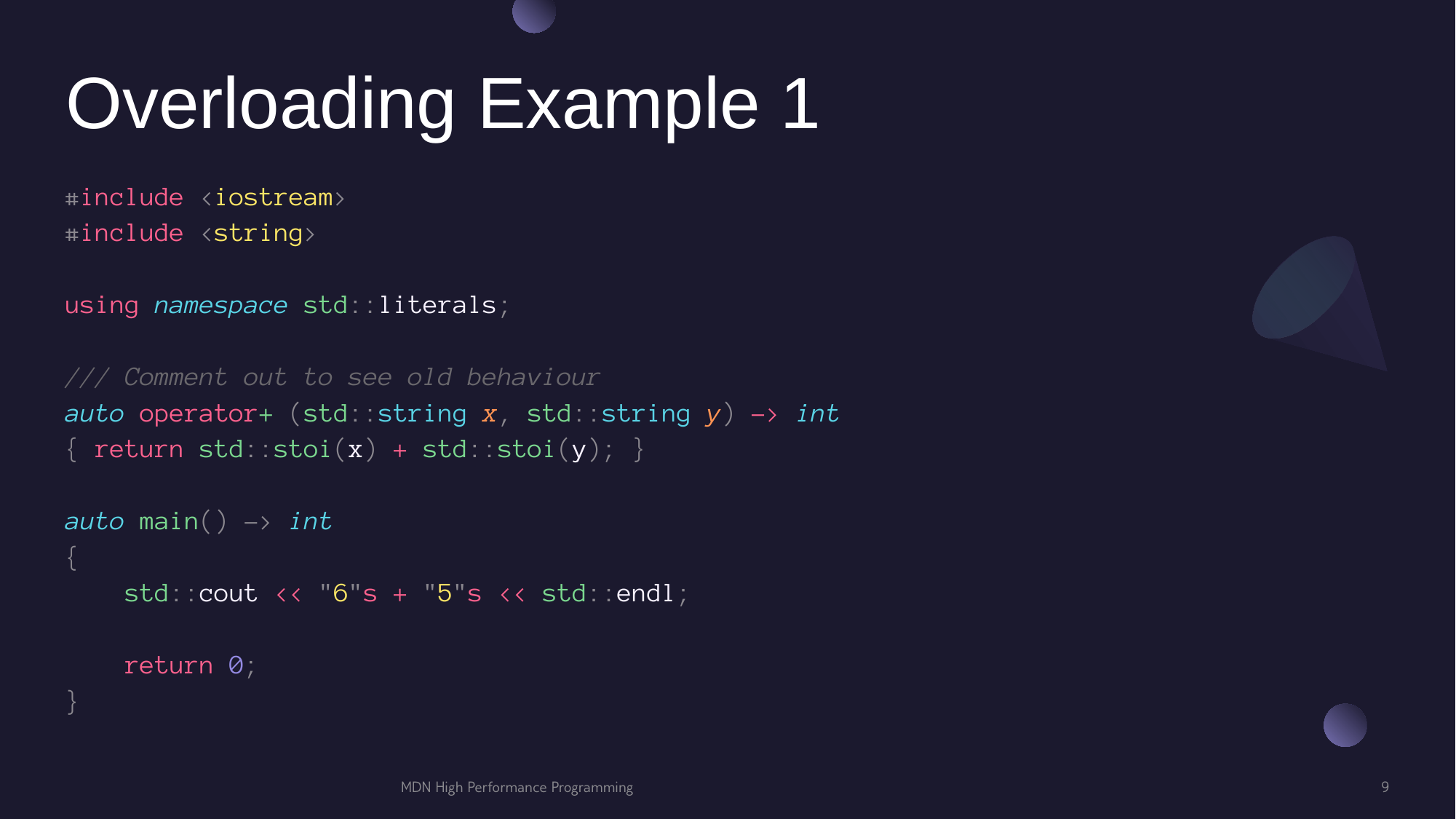

# Overloading Example 1
#include <iostream>
#include <string>
using namespace std::literals;
/// Comment out to see old behaviour
auto operator+ (std::string x, std::string y) -> int
{ return std::stoi(x) + std::stoi(y); }
auto main() -> int
{
    std::cout << "6"s + "5"s << std::endl;
    return 0;
}

MDN High Performance Programming
9